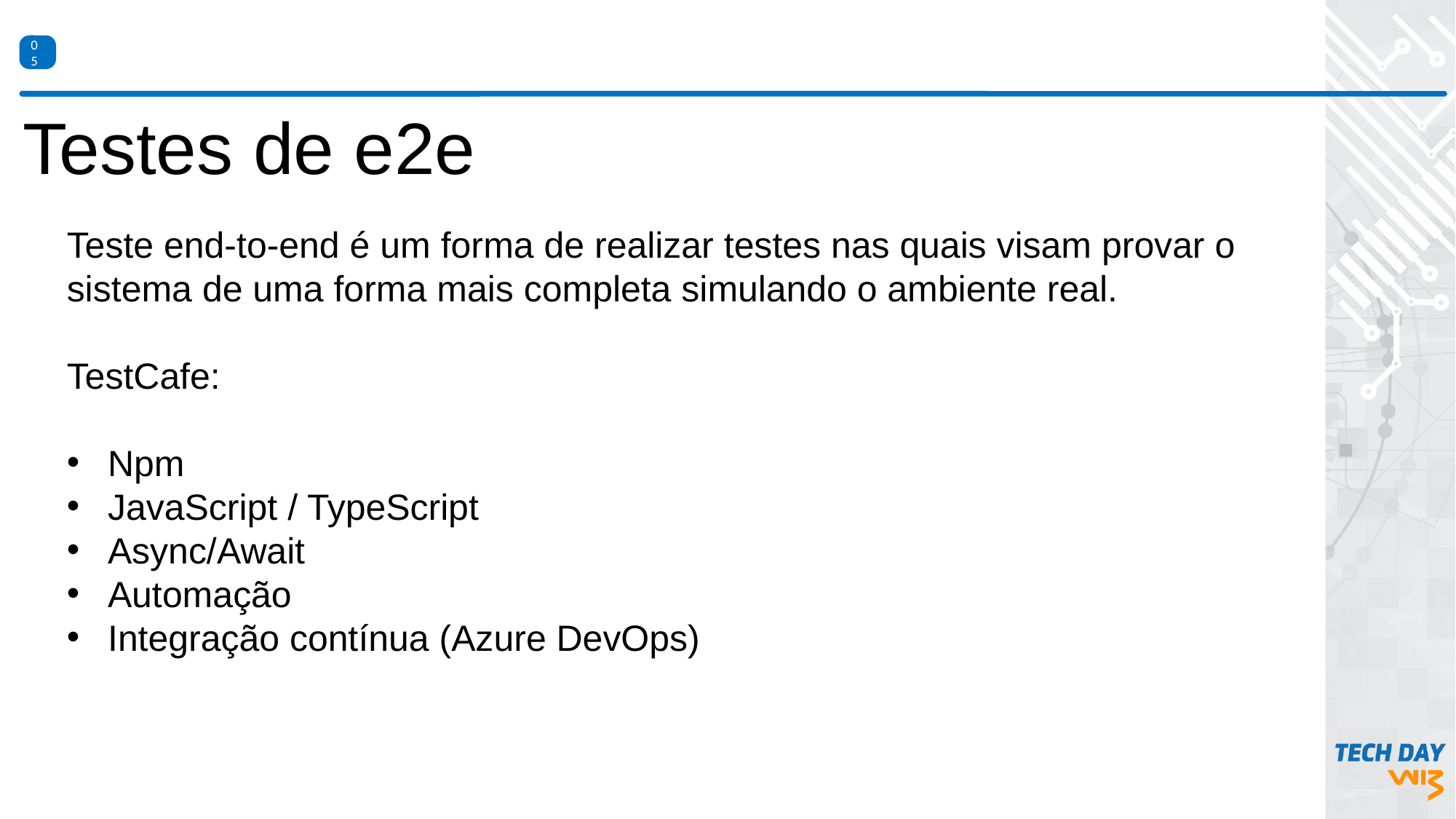

Cartilha de
Aprendizagem
05

Testes de e2e
Teste end-to-end é um forma de realizar testes nas quais visam provar o sistema de uma forma mais completa simulando o ambiente real.

TestCafe:

Npm
JavaScript / TypeScript
Async/Await
Automação
Integração contínua (Azure DevOps)